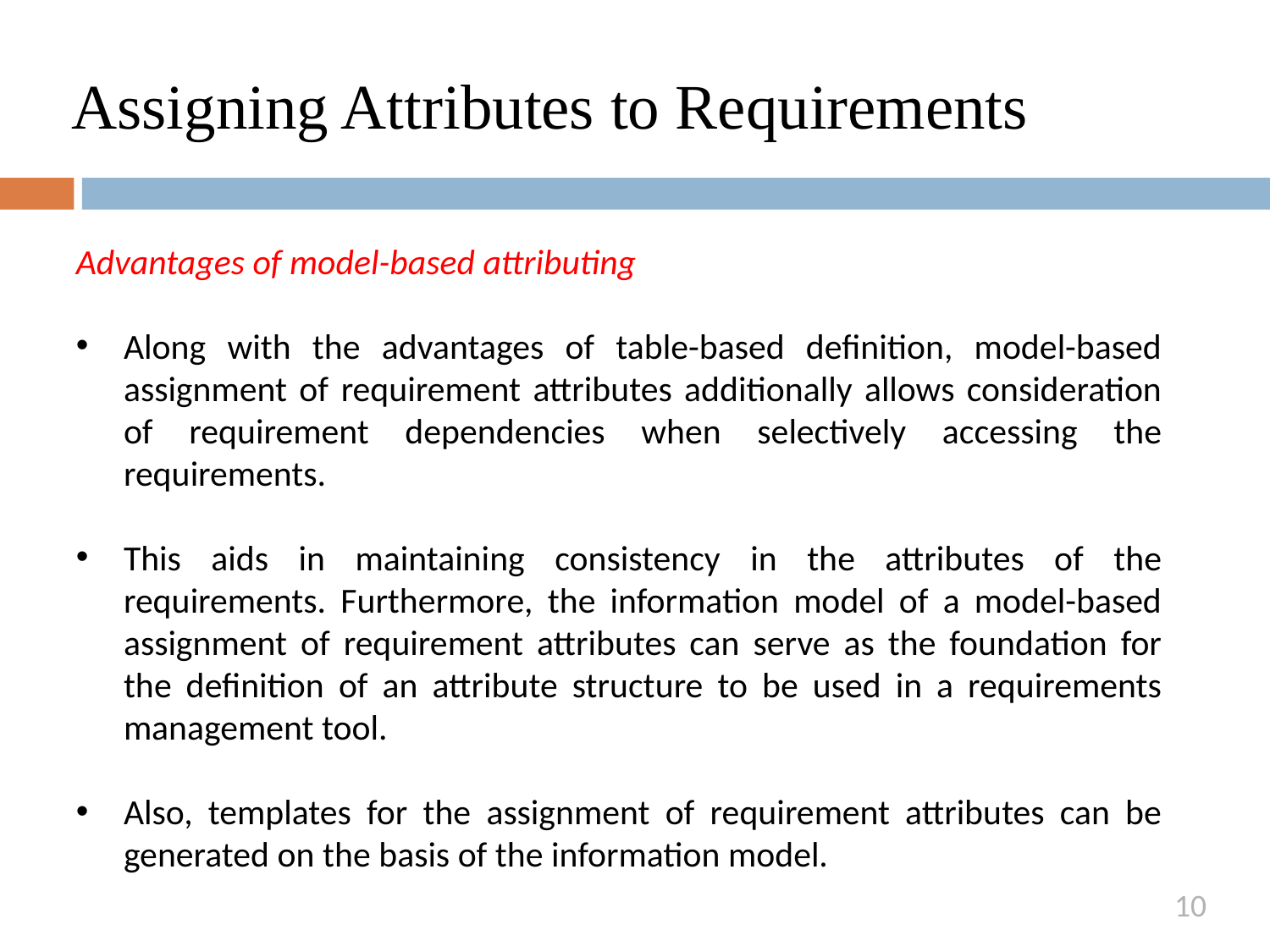

# Assigning Attributes to Requirements
Advantages of model-based attributing

Along with the advantages of table-based definition, model-based assignment of requirement attributes additionally allows consideration of requirement dependencies when selectively accessing the requirements.

This aids in maintaining consistency in the attributes of the requirements. Furthermore, the information model of a model-based assignment of requirement attributes can serve as the foundation for the definition of an attribute structure to be used in a requirements management tool.

Also, templates for the assignment of requirement attributes can be generated on the basis of the information model.
10